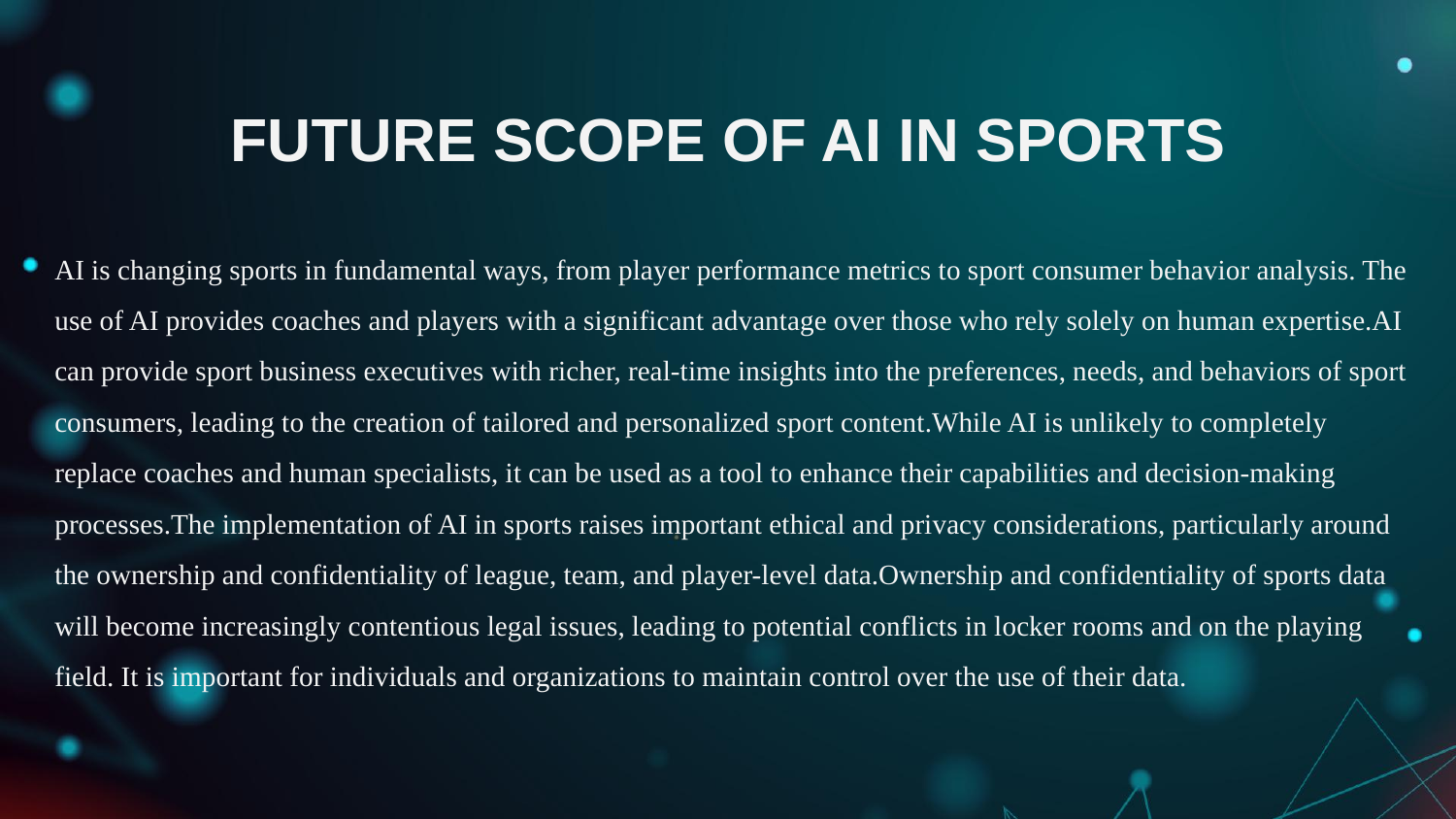

# FUTURE SCOPE OF AI IN SPORTS
AI is changing sports in fundamental ways, from player performance metrics to sport consumer behavior analysis. The use of AI provides coaches and players with a significant advantage over those who rely solely on human expertise.AI can provide sport business executives with richer, real-time insights into the preferences, needs, and behaviors of sport consumers, leading to the creation of tailored and personalized sport content.While AI is unlikely to completely replace coaches and human specialists, it can be used as a tool to enhance their capabilities and decision-making processes.The implementation of AI in sports raises important ethical and privacy considerations, particularly around the ownership and confidentiality of league, team, and player-level data.Ownership and confidentiality of sports data will become increasingly contentious legal issues, leading to potential conflicts in locker rooms and on the playing field. It is important for individuals and organizations to maintain control over the use of their data.